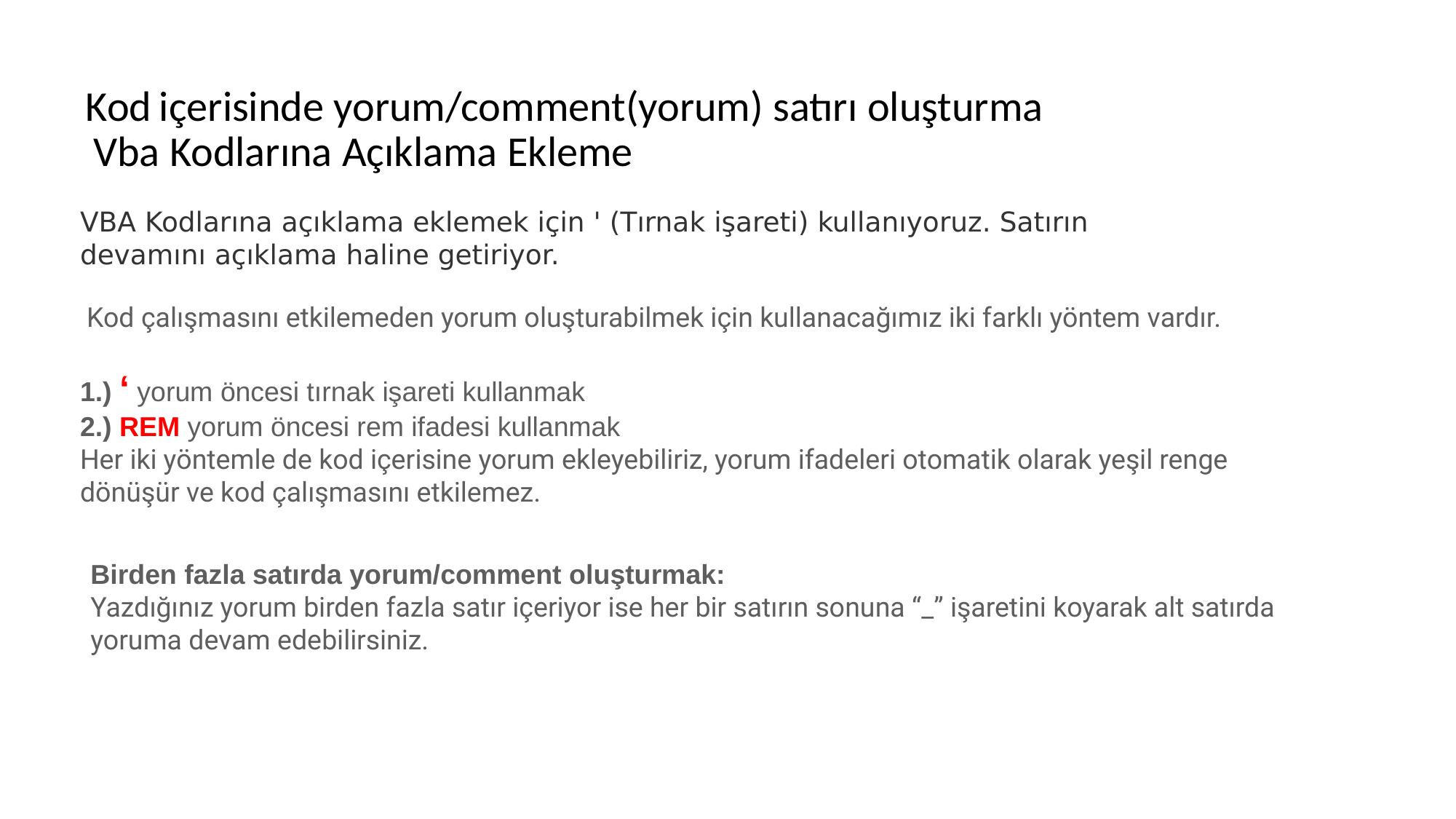

Kod içerisinde yorum/comment(yorum) satırı oluşturma
Vba Kodlarına Açıklama Ekleme
VBA Kodlarına açıklama eklemek için ' (Tırnak işareti) kullanıyoruz. Satırın devamını açıklama haline getiriyor.
 Kod çalışmasını etkilemeden yorum oluşturabilmek için kullanacağımız iki farklı yöntem vardır.

) ‘ yorum öncesi tırnak işareti kullanmak
) REM yorum öncesi rem ifadesi kullanmak
Her iki yöntemle de kod içerisine yorum ekleyebiliriz, yorum ifadeleri otomatik olarak yeşil renge dönüşür ve kod çalışmasını etkilemez.
Birden fazla satırda yorum/comment oluşturmak:
Yazdığınız yorum birden fazla satır içeriyor ise her bir satırın sonuna “_” işaretini koyarak alt satırda yoruma devam edebilirsiniz.